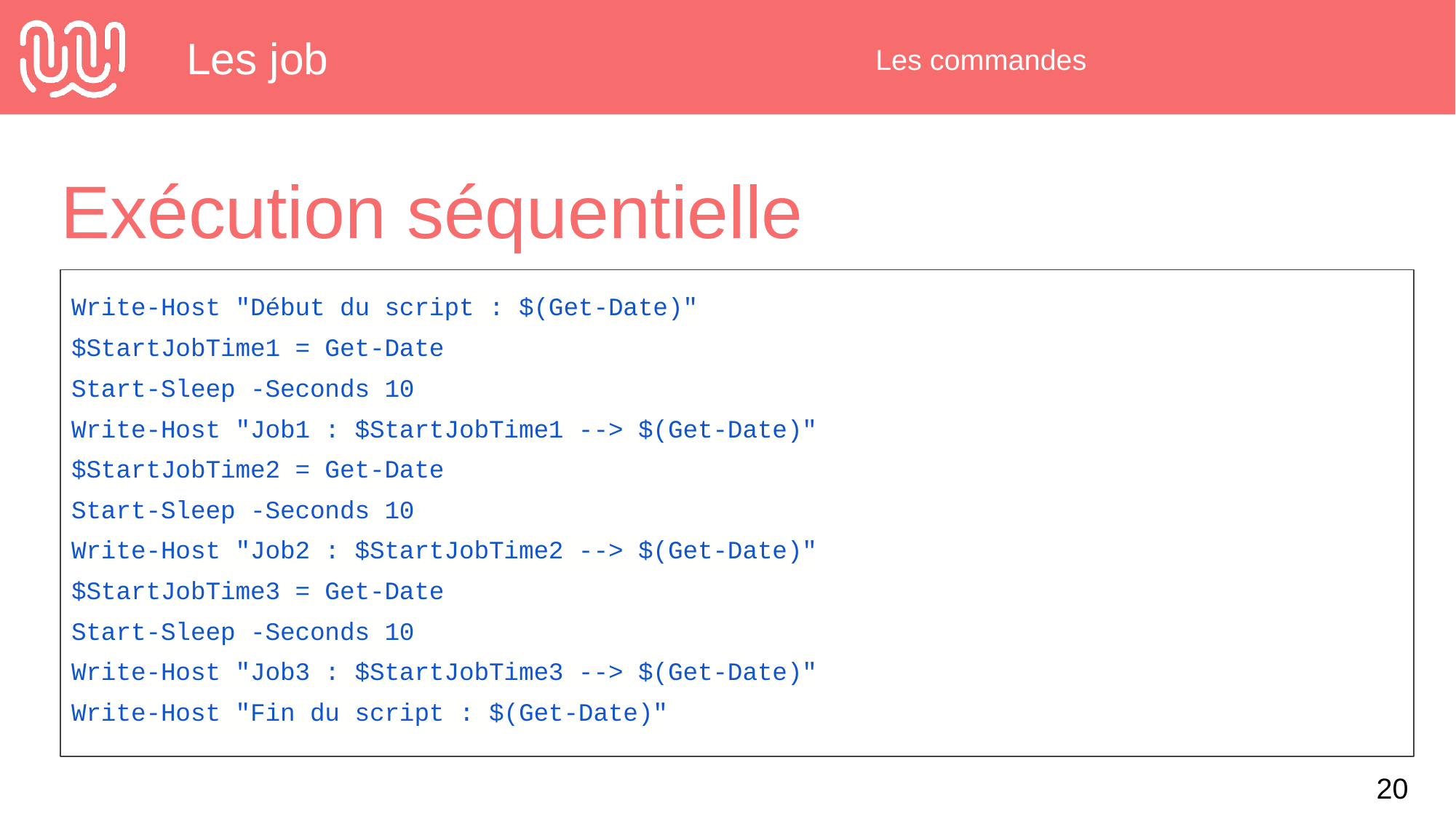

# Les job
Les commandes
Exécution séquentielle
Write-Host "Début du script : $(Get-Date)"
$StartJobTime1 = Get-Date
Start-Sleep -Seconds 10
Write-Host "Job1 : $StartJobTime1 --> $(Get-Date)"
$StartJobTime2 = Get-Date
Start-Sleep -Seconds 10
Write-Host "Job2 : $StartJobTime2 --> $(Get-Date)"
$StartJobTime3 = Get-Date
Start-Sleep -Seconds 10
Write-Host "Job3 : $StartJobTime3 --> $(Get-Date)"
Write-Host "Fin du script : $(Get-Date)"
20